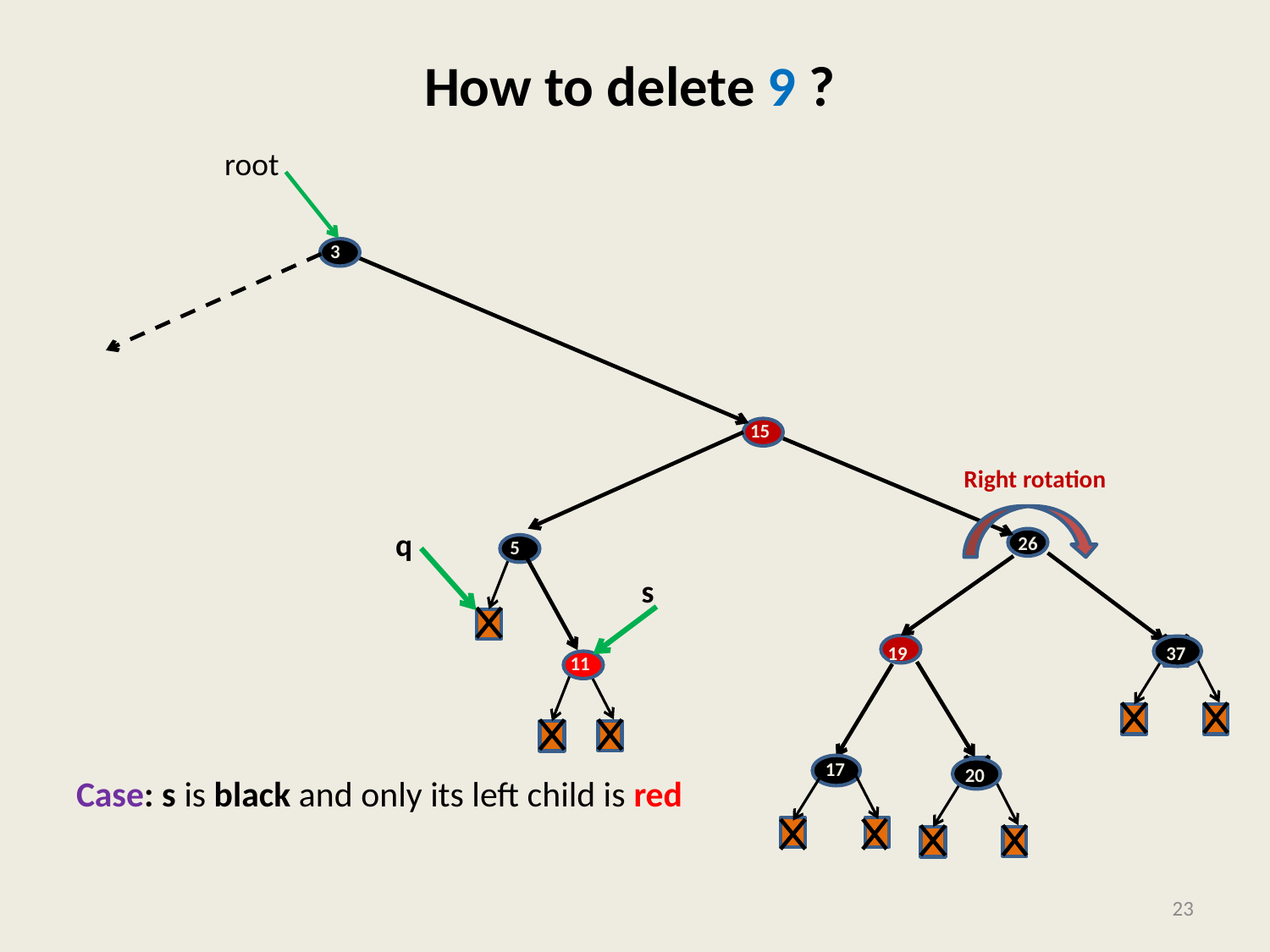

# How to delete 9 ?
root

Case: s is black and only its left child is red
3

15

Right rotation

q
26

5

s
19
37

9
11

17

20

23